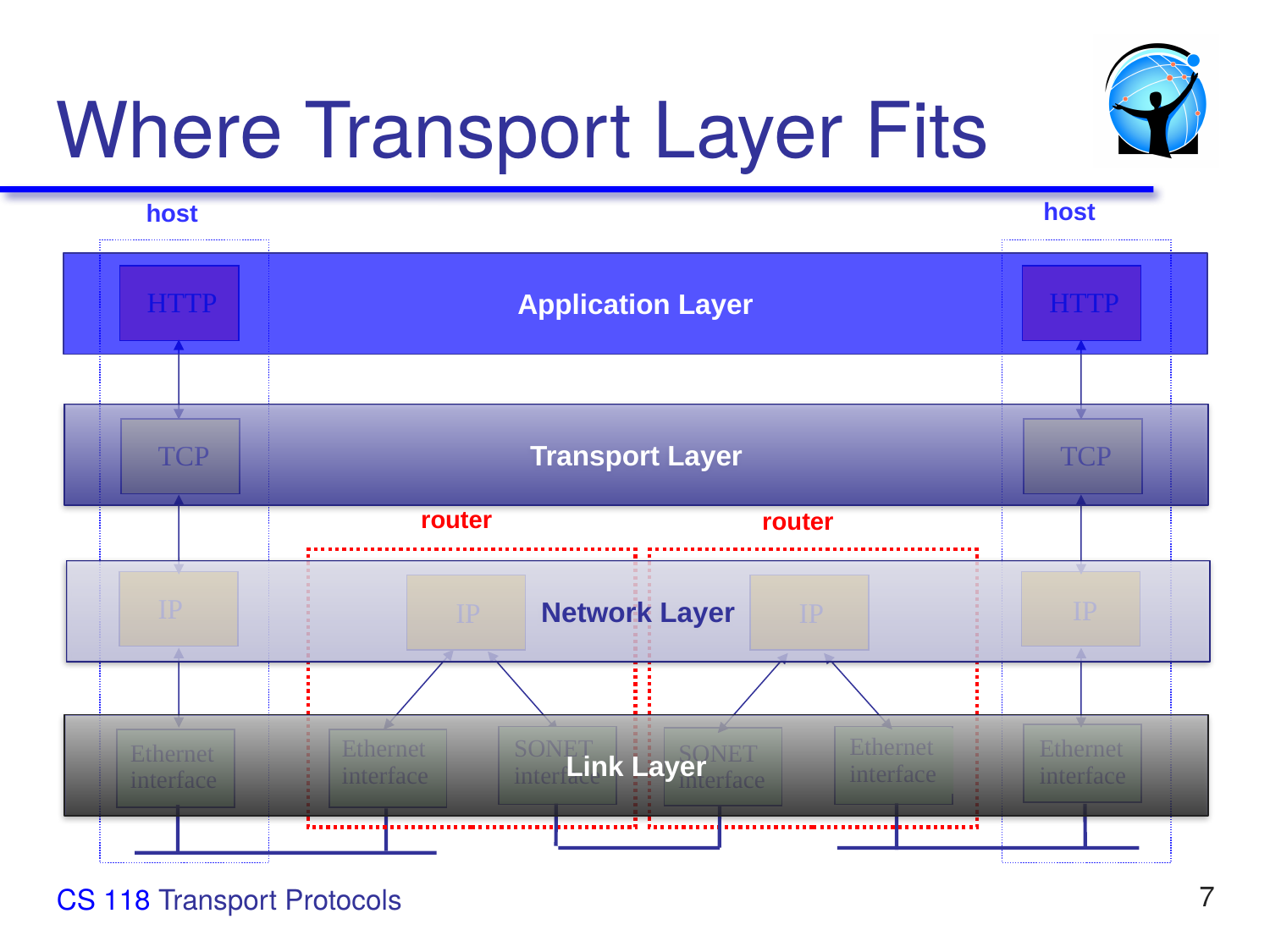

# Where Transport Layer Fits
host
host

HTTP
HTTP

TCP
TCP

router
router

IP
IP
IP
IP

Ethernet
interface

Ethernet
interface
SONET
interface
Ethernet
interface
Ethernet
interface
SONET
interface

Application Layer
Transport Layer
Network Layer
Link Layer
CS 118 Transport Protocols
7